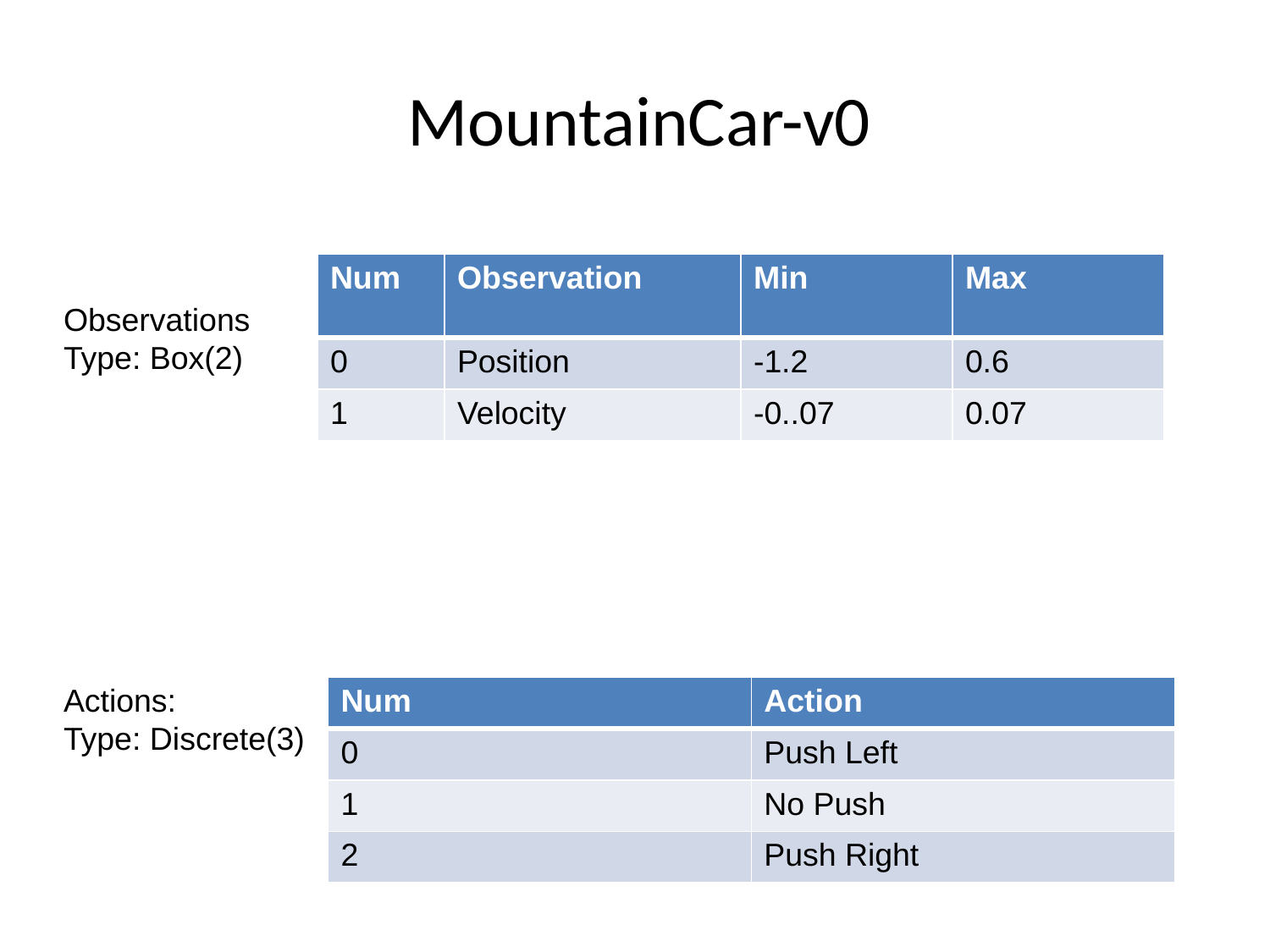

# MountainCar-v0
Observations
Type: Box(2)

Actions:
Type: Discrete(3)

| Num | Observation | Min | Max |
| --- | --- | --- | --- |
| 0 | Position | -1.2 | 0.6 |
| 1 | Velocity | -0..07 | 0.07 |
| Num | Action |
| --- | --- |
| 0 | Push Left |
| 1 | No Push |
| 2 | Push Right |